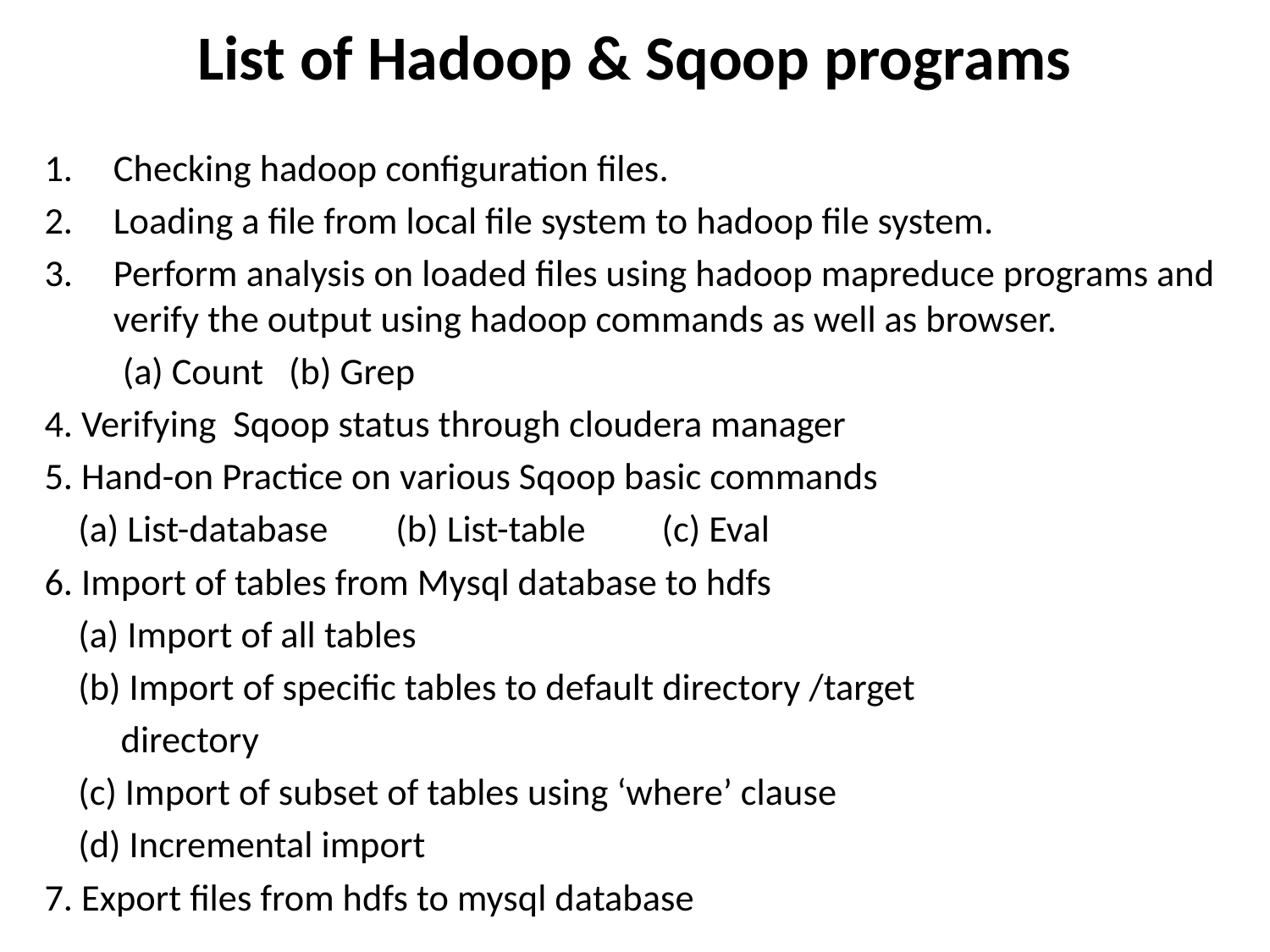

# List of Hadoop & Sqoop programs
Checking hadoop configuration files.
Loading a file from local file system to hadoop file system.
Perform analysis on loaded files using hadoop mapreduce programs and verify the output using hadoop commands as well as browser.
  (a) Count   (b) Grep
4. Verifying  Sqoop status through cloudera manager
5. Hand-on Practice on various Sqoop basic commands
    (a) List-database        (b) List-table         (c) Eval
6. Import of tables from Mysql database to hdfs
    (a) Import of all tables
    (b) Import of specific tables to default directory /target
         directory
    (c) Import of subset of tables using ‘where’ clause
    (d) Incremental import
7. Export files from hdfs to mysql database